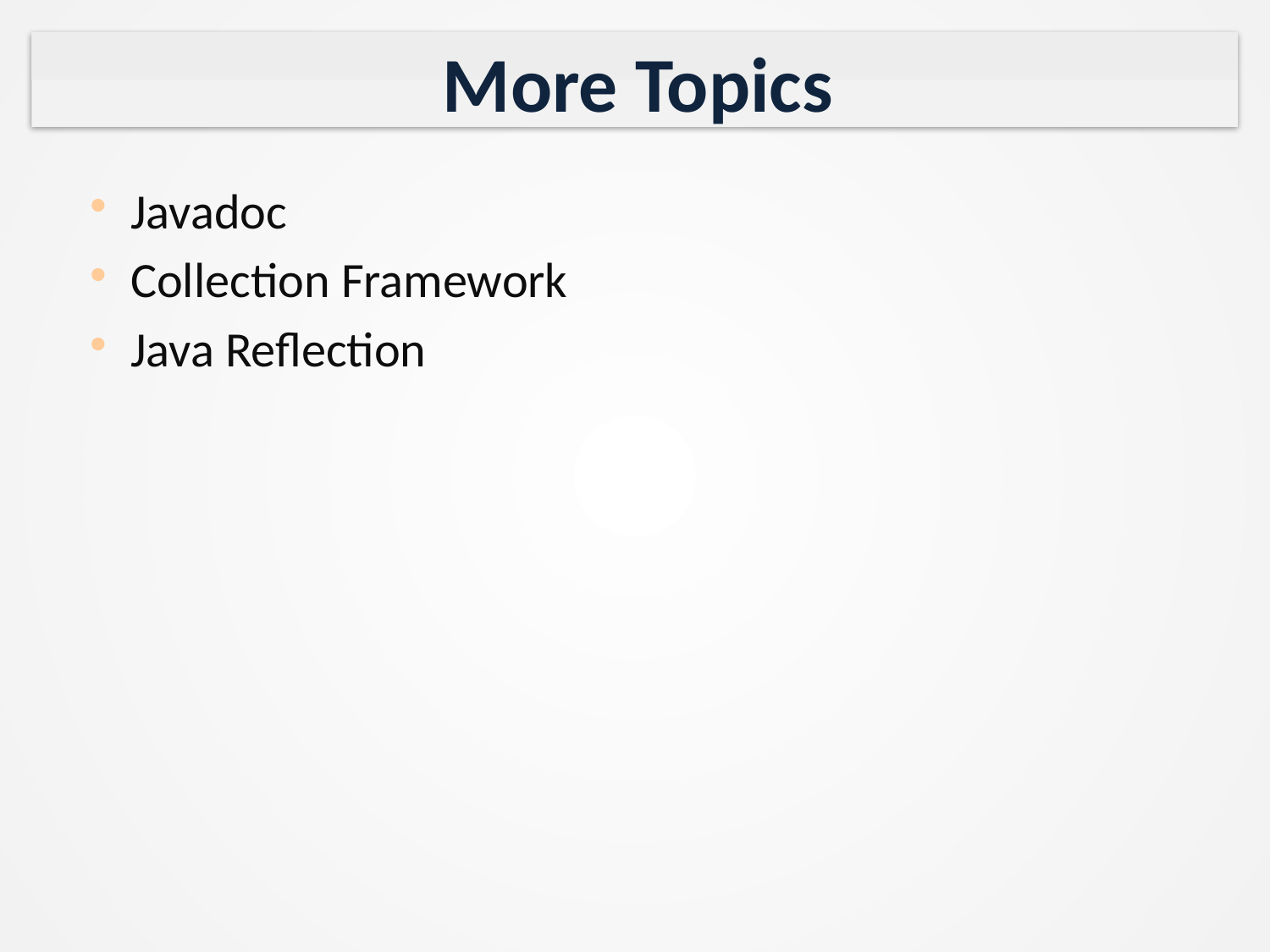

# More Topics
Javadoc
Collection Framework
Java Reflection